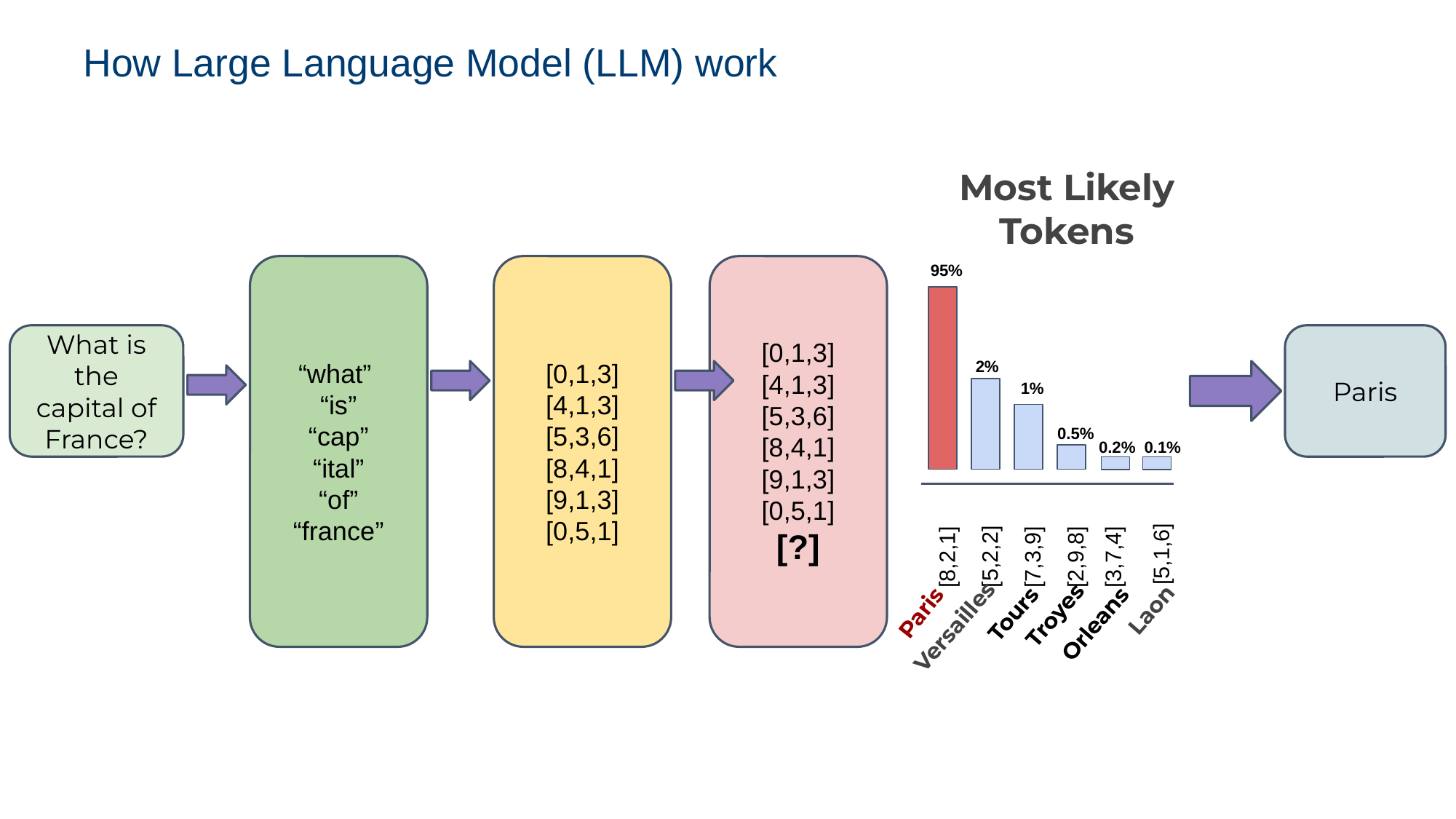

How Large Language Model (LLM) work
Most Likely
Tokens
95%
“what”
“is”
“cap”
“ital”
“of”
“france”
[0,1,3]
[4,1,3]
[5,3,6]
[8,4,1]
[9,1,3]
[0,5,1]
[0,1,3]
[4,1,3]
[5,3,6]
[8,4,1]
[9,1,3]
[0,5,1]
[?]

What is the capital of France?
Paris
2%

1%

0.5%
0.2%
0.1%

[5,1,6]
[5,2,2]
[8,2,1]
[7,3,9]
[2,9,8]
[3,7,4]
Laon
Tours
Paris
Troyes
Orleans
Versailles